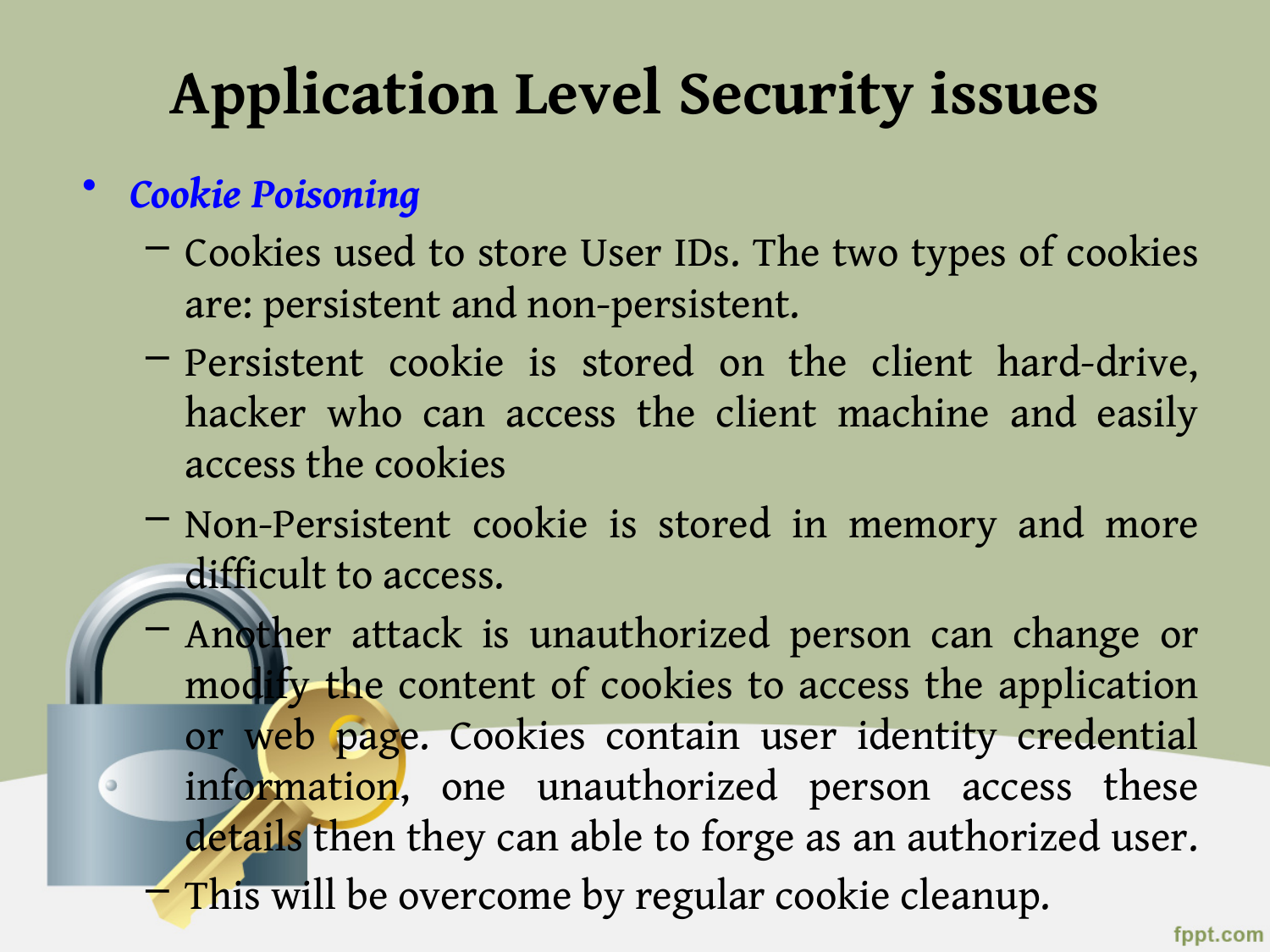

# Application Level Security issues
Cookie Poisoning
Cookies used to store User IDs. The two types of cookies are: persistent and non-persistent.
Persistent cookie is stored on the client hard-drive, hacker who can access the client machine and easily access the cookies
Non-Persistent cookie is stored in memory and more difficult to access.
Another attack is unauthorized person can change or modify the content of cookies to access the application or web page. Cookies contain user identity credential information, one unauthorized person access these details then they can able to forge as an authorized user.
This will be overcome by regular cookie cleanup.